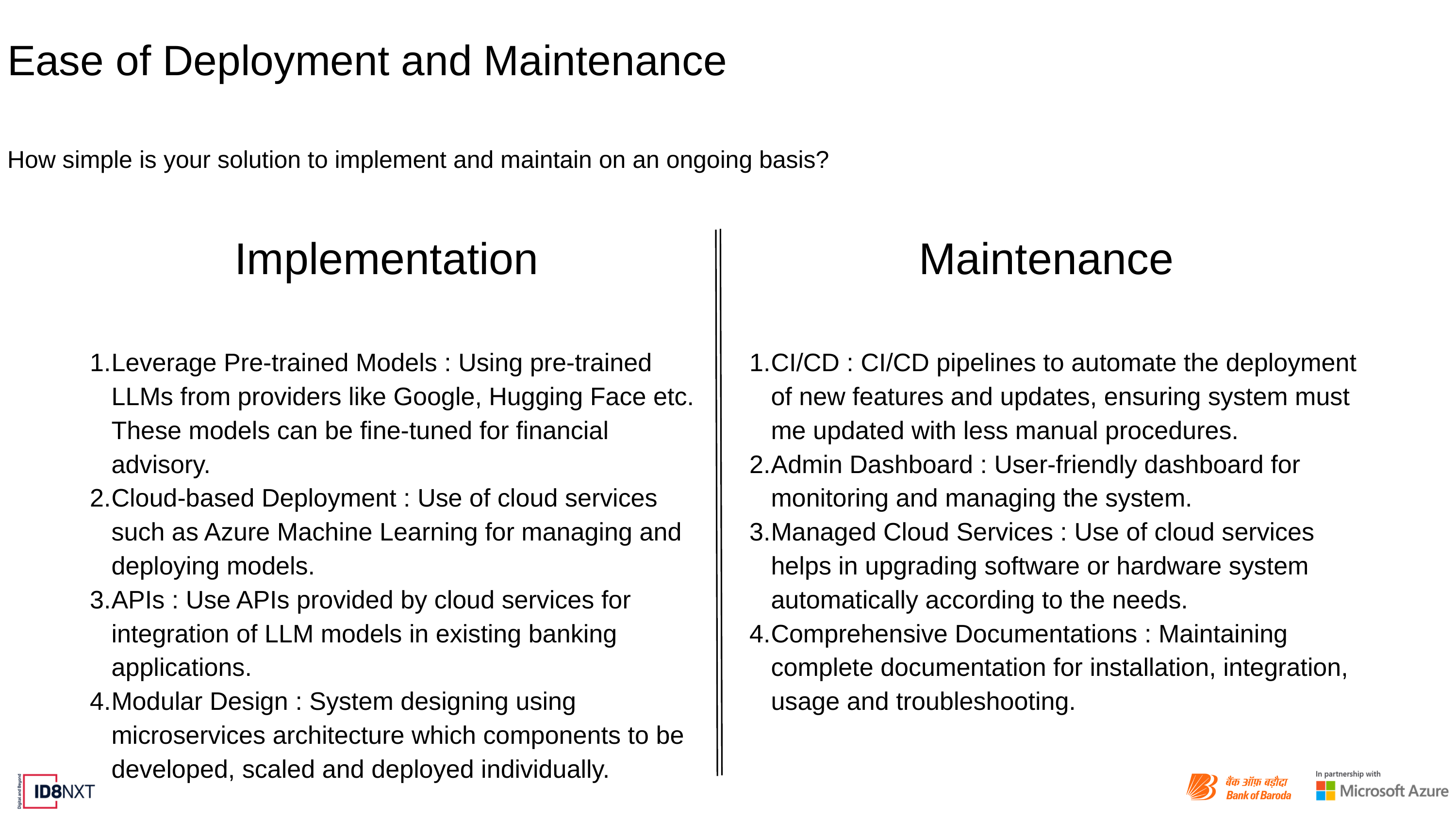

Ease of Deployment and Maintenance
How simple is your solution to implement and maintain on an ongoing basis?
Implementation

Leverage Pre-trained Models : Using pre-trained LLMs from providers like Google, Hugging Face etc. These models can be fine-tuned for financial advisory.
Cloud-based Deployment : Use of cloud services such as Azure Machine Learning for managing and deploying models.
APIs : Use APIs provided by cloud services for integration of LLM models in existing banking applications.
Modular Design : System designing using microservices architecture which components to be developed, scaled and deployed individually.
Maintenance

CI/CD : CI/CD pipelines to automate the deployment of new features and updates, ensuring system must me updated with less manual procedures.
Admin Dashboard : User-friendly dashboard for monitoring and managing the system.
Managed Cloud Services : Use of cloud services helps in upgrading software or hardware system automatically according to the needs.
Comprehensive Documentations : Maintaining complete documentation for installation, integration, usage and troubleshooting.